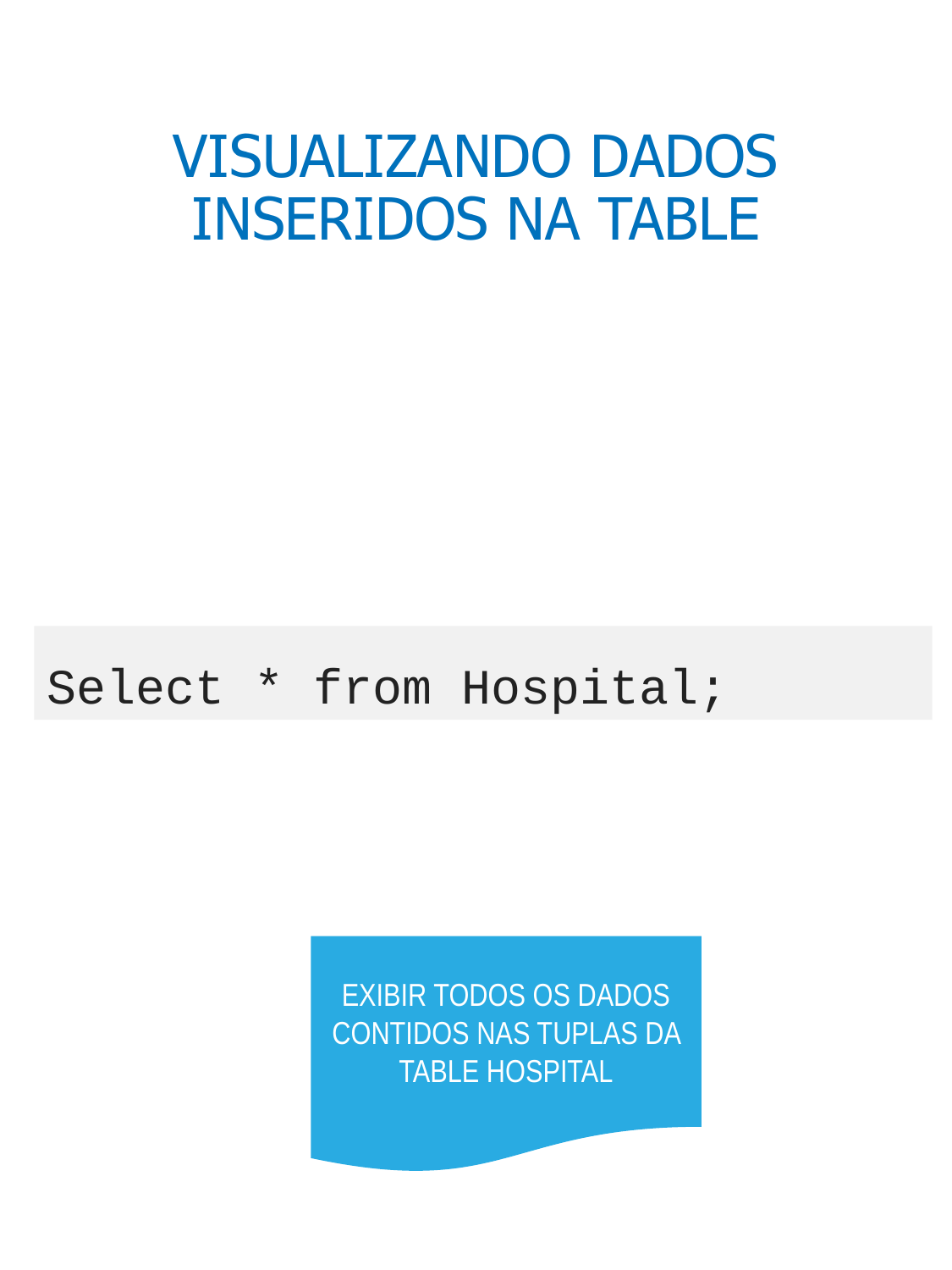

# VISUALIZANDO DADOS INSERIDOS NA TABLE
Select * from Hospital;
EXIBIR TODOS OS DADOS CONTIDOS NAS TUPLAS DA TABLE HOSPITAL